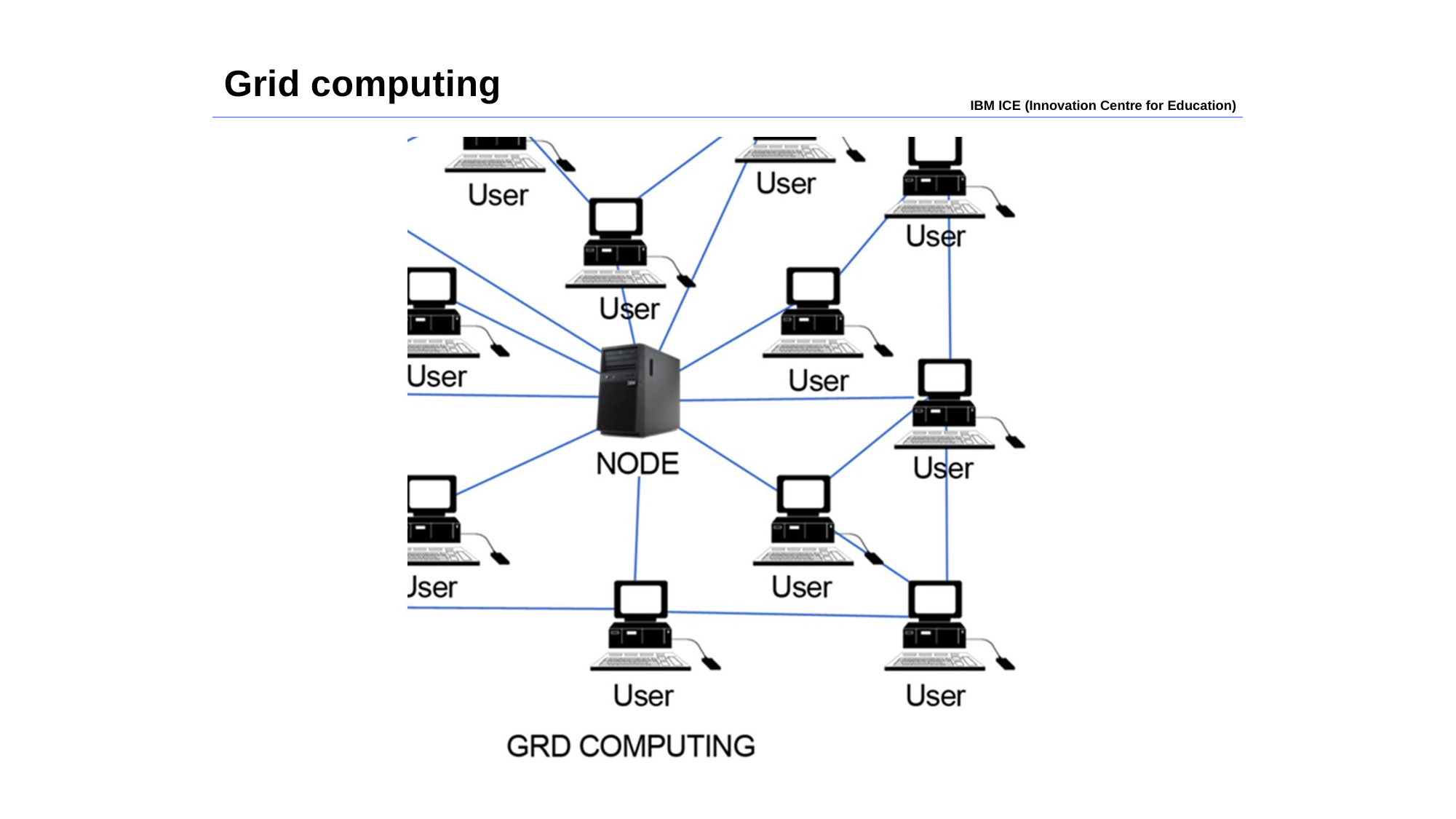

Grid computing
IBM ICE (Innovation Centre for Education)